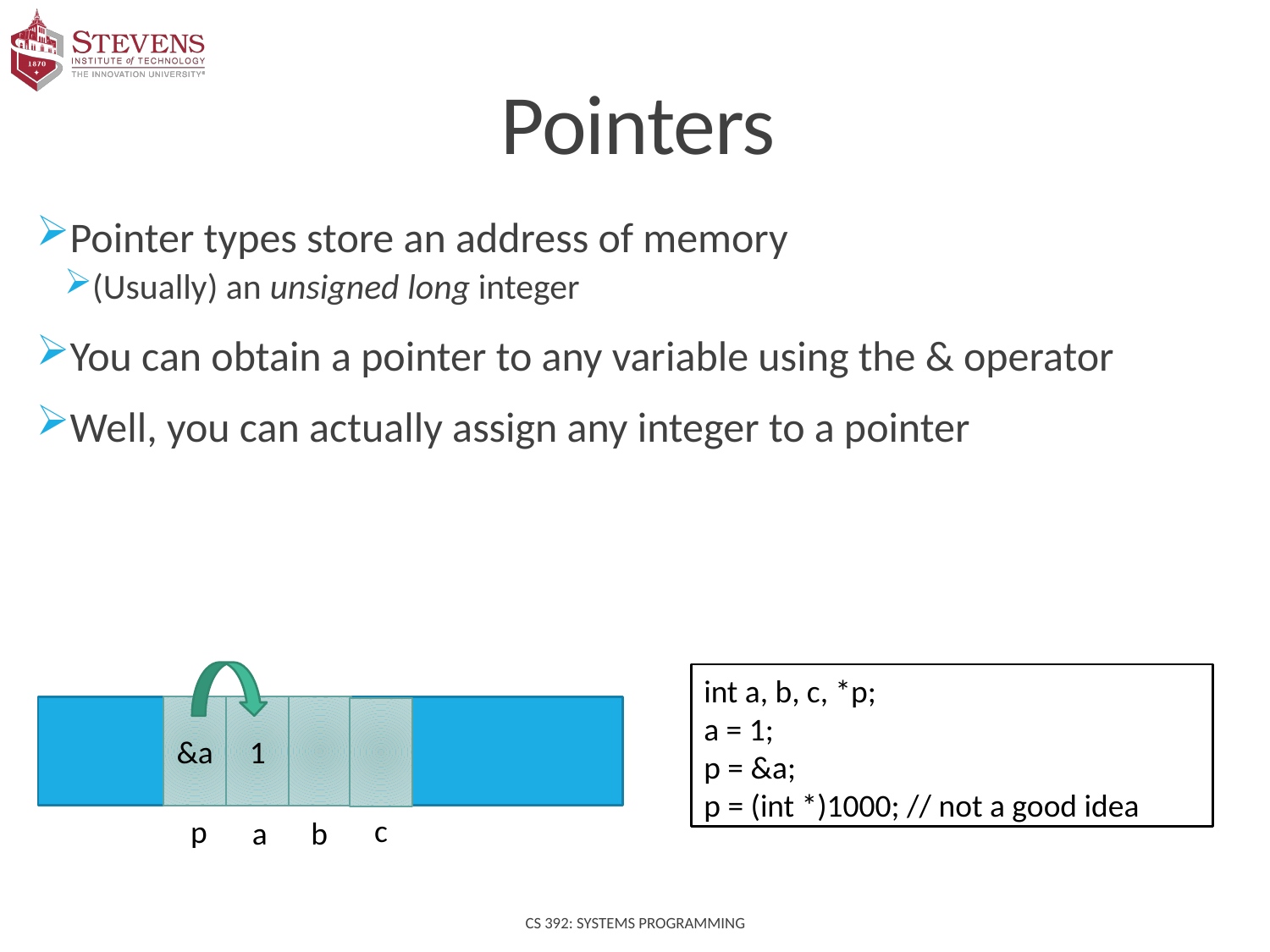

# Pointers
Pointer types store an address of memory
(Usually) an unsigned long integer
You can obtain a pointer to any variable using the & operator
Well, you can actually assign any integer to a pointer

int a, b, c, *p;
a = 1;
p = &a;
p = (int *)1000; // not a good idea
1

&a

c
p
a
b
CS 392: Systems Programming